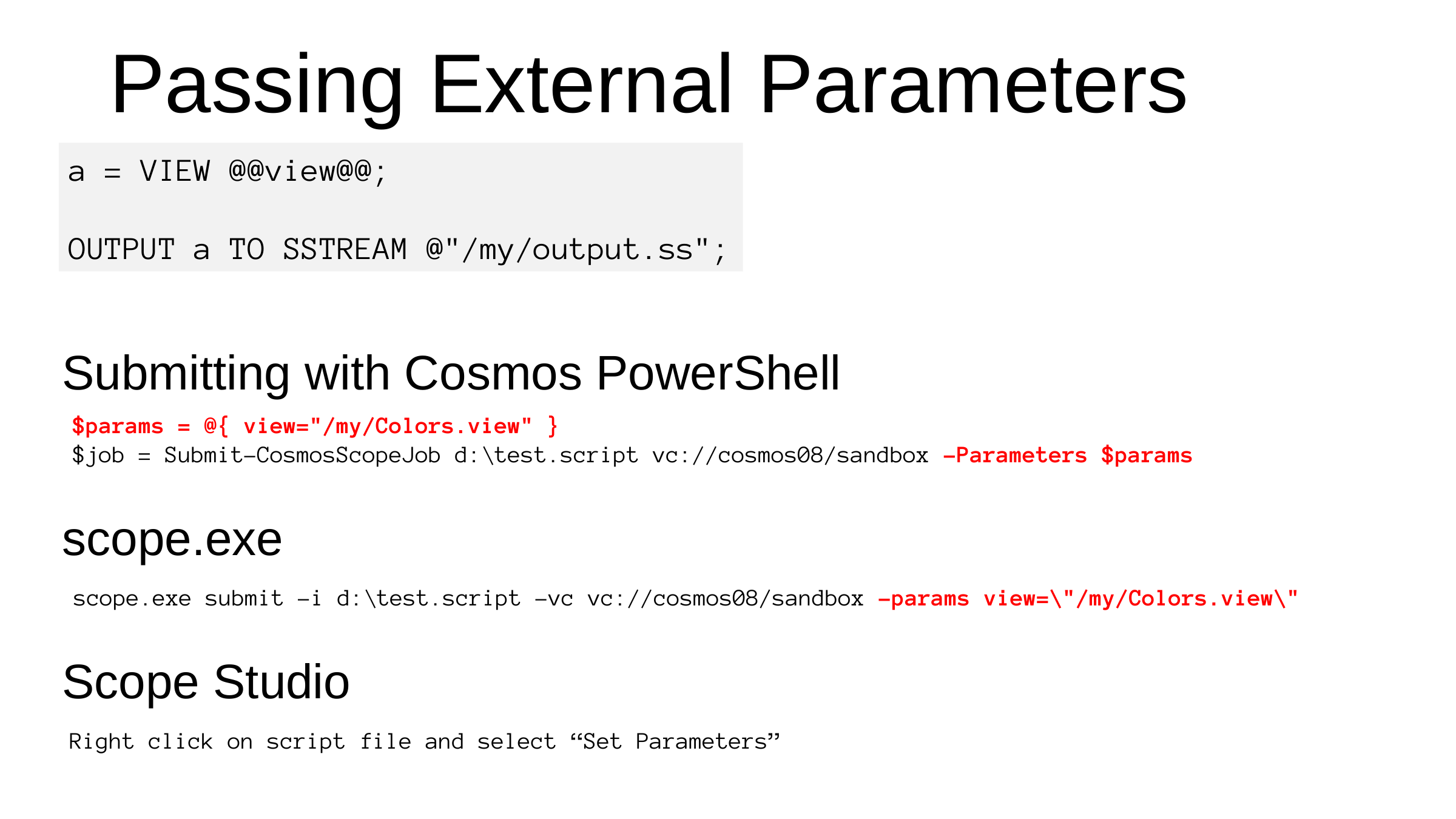

# Passing External Parameters
a = VIEW @@view@@;

OUTPUT a TO SSTREAM @"/my/output.ss";
Submitting with Cosmos PowerShell
$params = @{ view="/my/Colors.view" }
$job = Submit-CosmosScopeJob d:\test.script vc://cosmos08/sandbox -Parameters $params

scope.exe
scope.exe submit -i d:\test.script -vc vc://cosmos08/sandbox -params view=\"/my/Colors.view\"

Scope Studio
Right click on script file and select “Set Parameters”